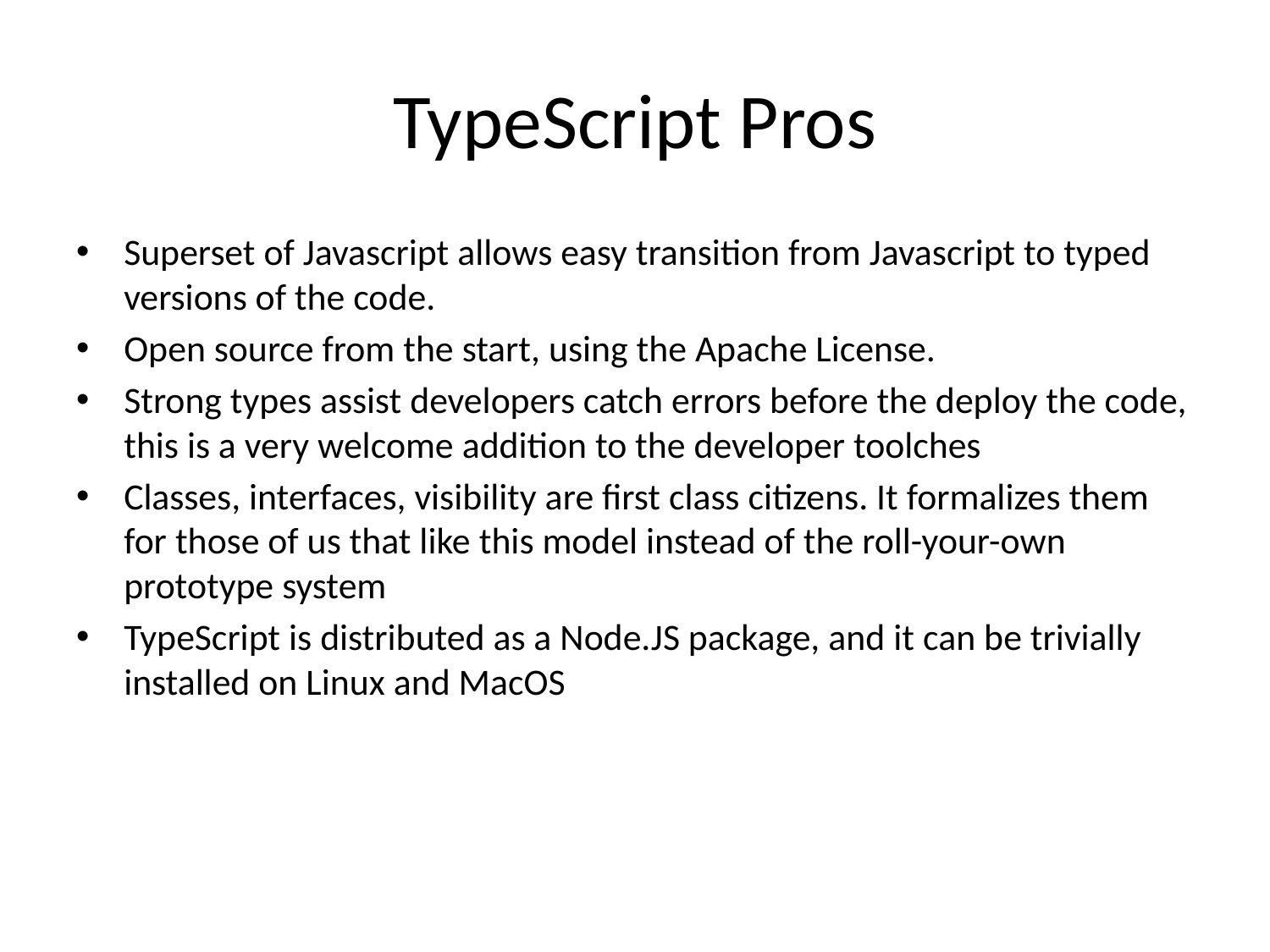

# TypeScript Pros
Superset of Javascript allows easy transition from Javascript to typed versions of the code.
Open source from the start, using the Apache License.
Strong types assist developers catch errors before the deploy the code, this is a very welcome addition to the developer toolches
Classes, interfaces, visibility are first class citizens. It formalizes them for those of us that like this model instead of the roll-your-own prototype system
TypeScript is distributed as a Node.JS package, and it can be trivially installed on Linux and MacOS